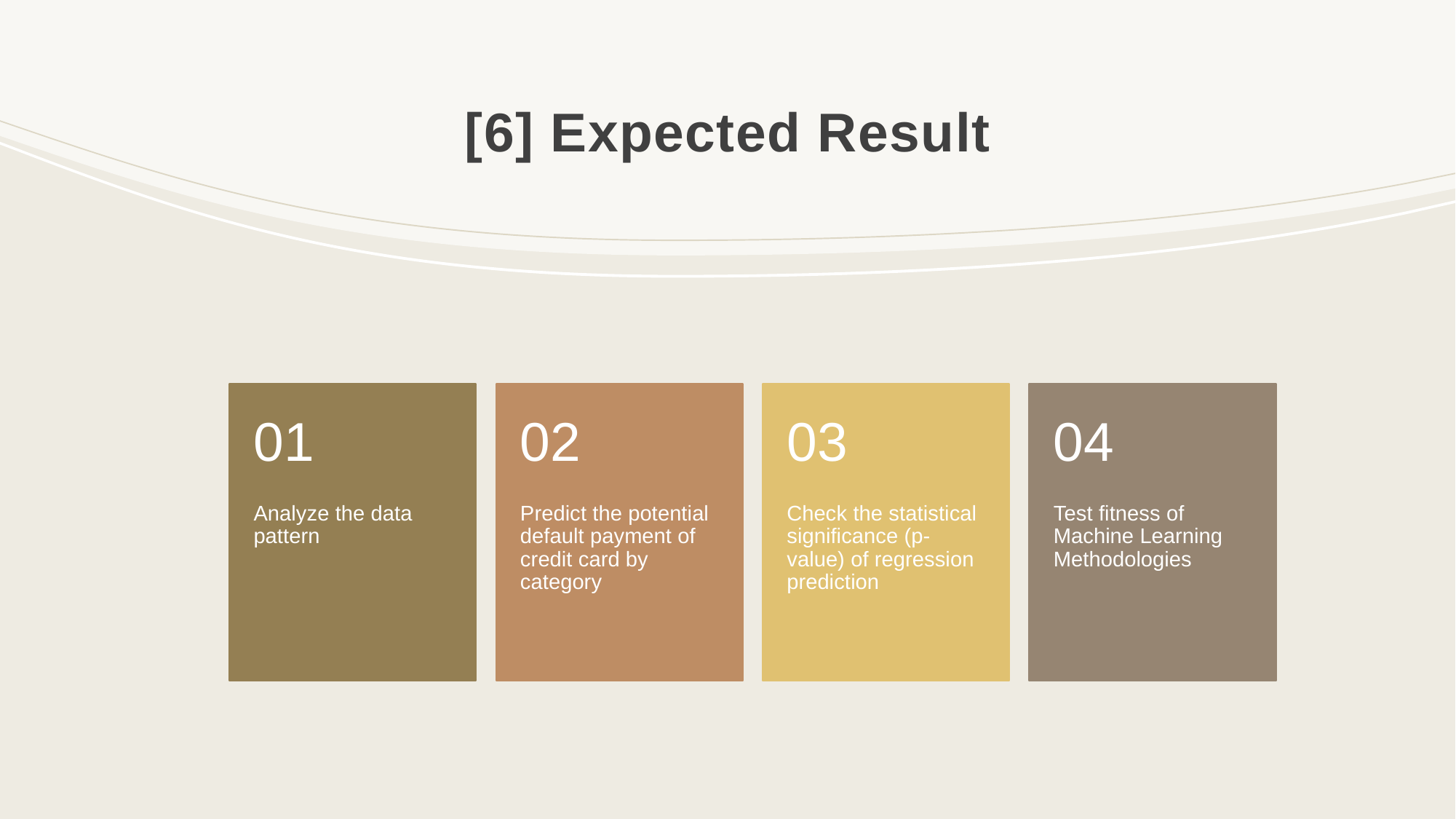

# [6] Expected Result
Analyze the data pattern
01
Predict the potential default payment of credit card by category
02
Check the statistical significance (p-value) of regression prediction
03
Test fitness of Machine Learning Methodologies
04